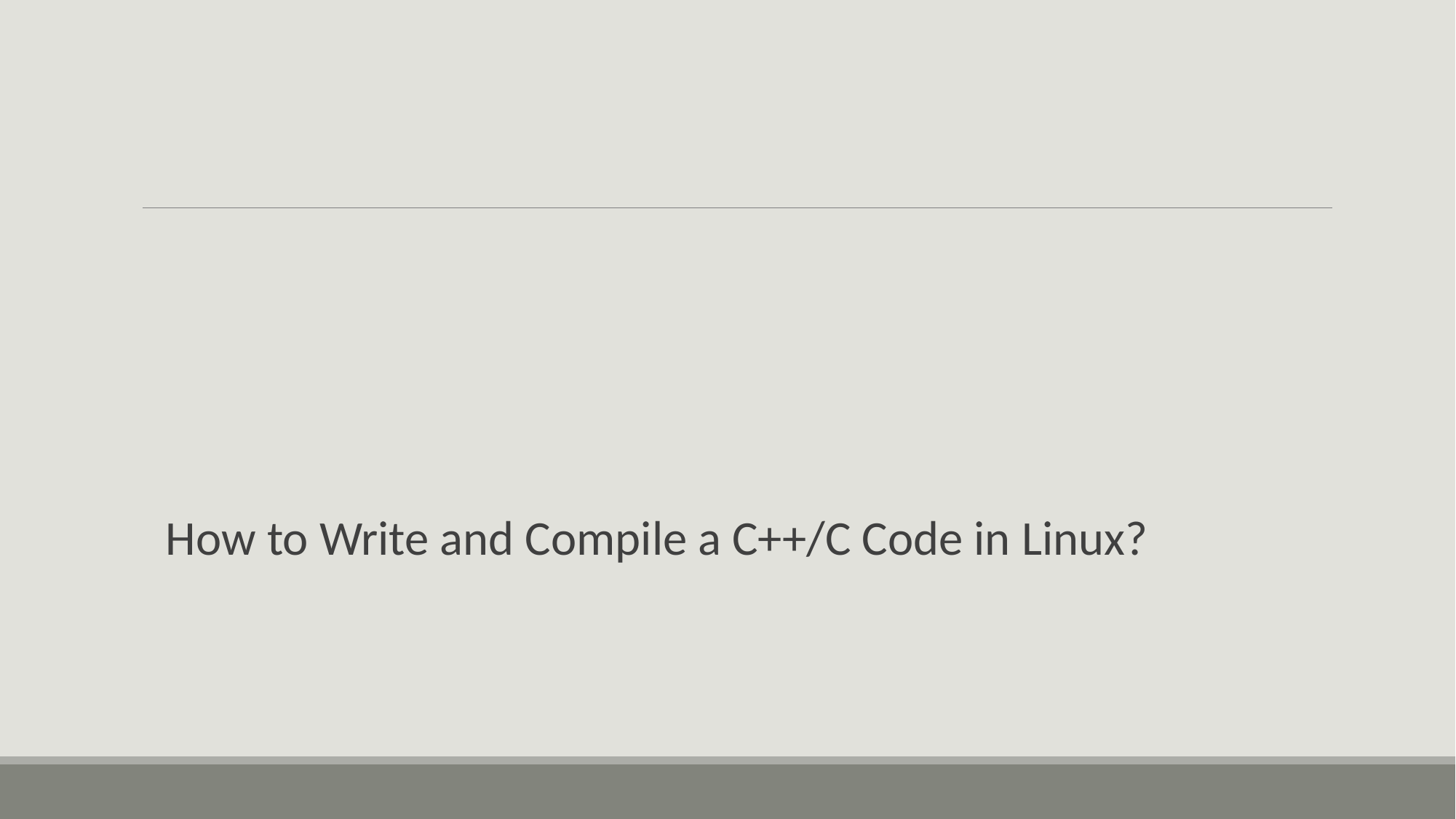

#

 How to Write and Compile a C++/C Code in Linux?